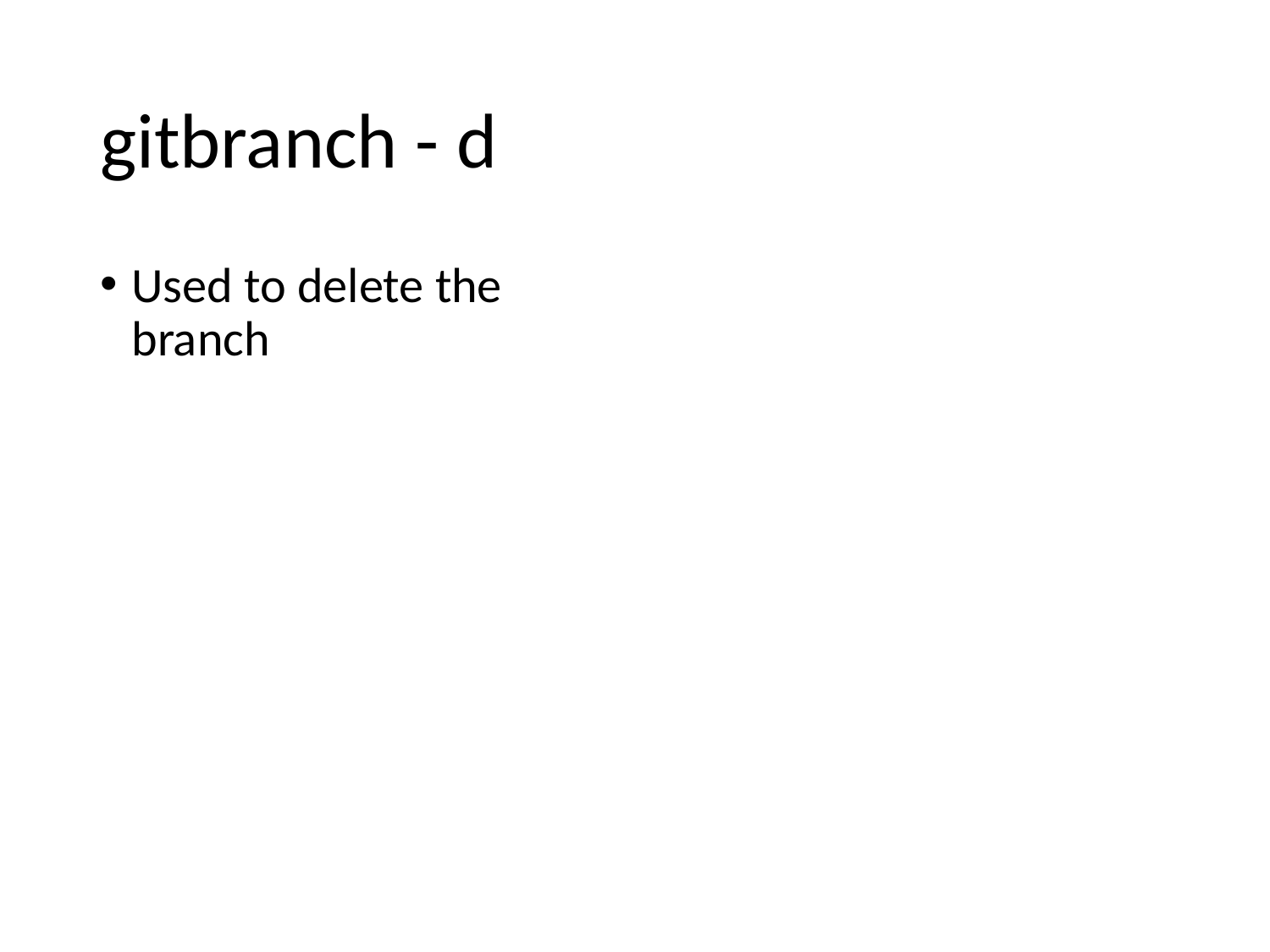

# gitbranch - d
Used to delete the branch